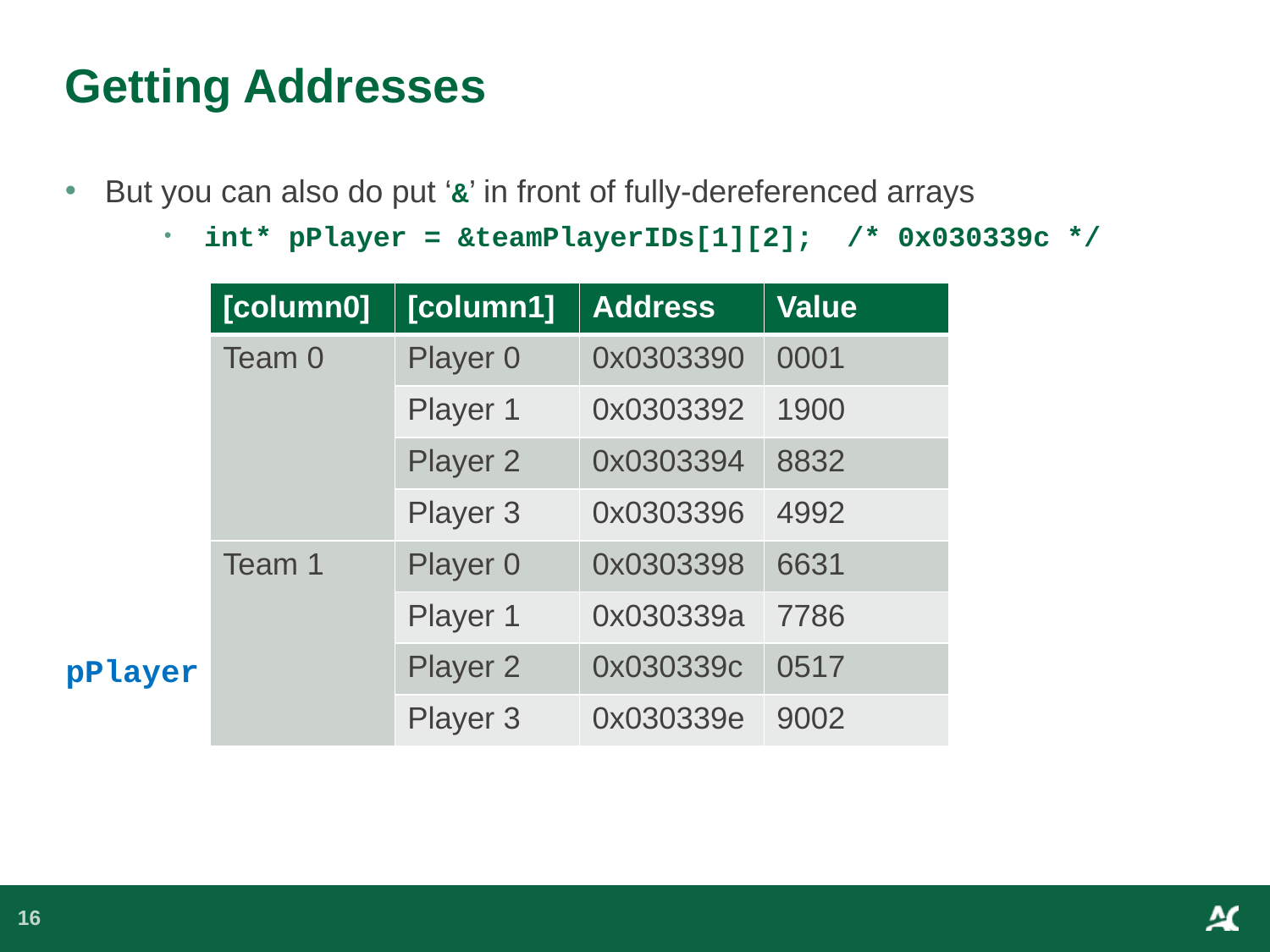

# Getting Addresses
But you can also do put ‘&’ in front of fully-dereferenced arrays
int* pPlayer = &teamPlayerIDs[1][2];  /* 0x030339c */

| [column0] | [column1] | Address | Value |
| --- | --- | --- | --- |
| Team 0 | Player 0 | 0x0303390 | 0001 |
|  | Player 1 | 0x0303392 | 1900 |
|  | Player 2 | 0x0303394 | 8832 |
|  | Player 3 | 0x0303396 | 4992 |
| Team 1 | Player 0 | 0x0303398 | 6631 |
|  | Player 1 | 0x030339a | 7786 |
|  | Player 2 | 0x030339c | 0517 |
|  | Player 3 | 0x030339e | 9002 |
pPlayer
16